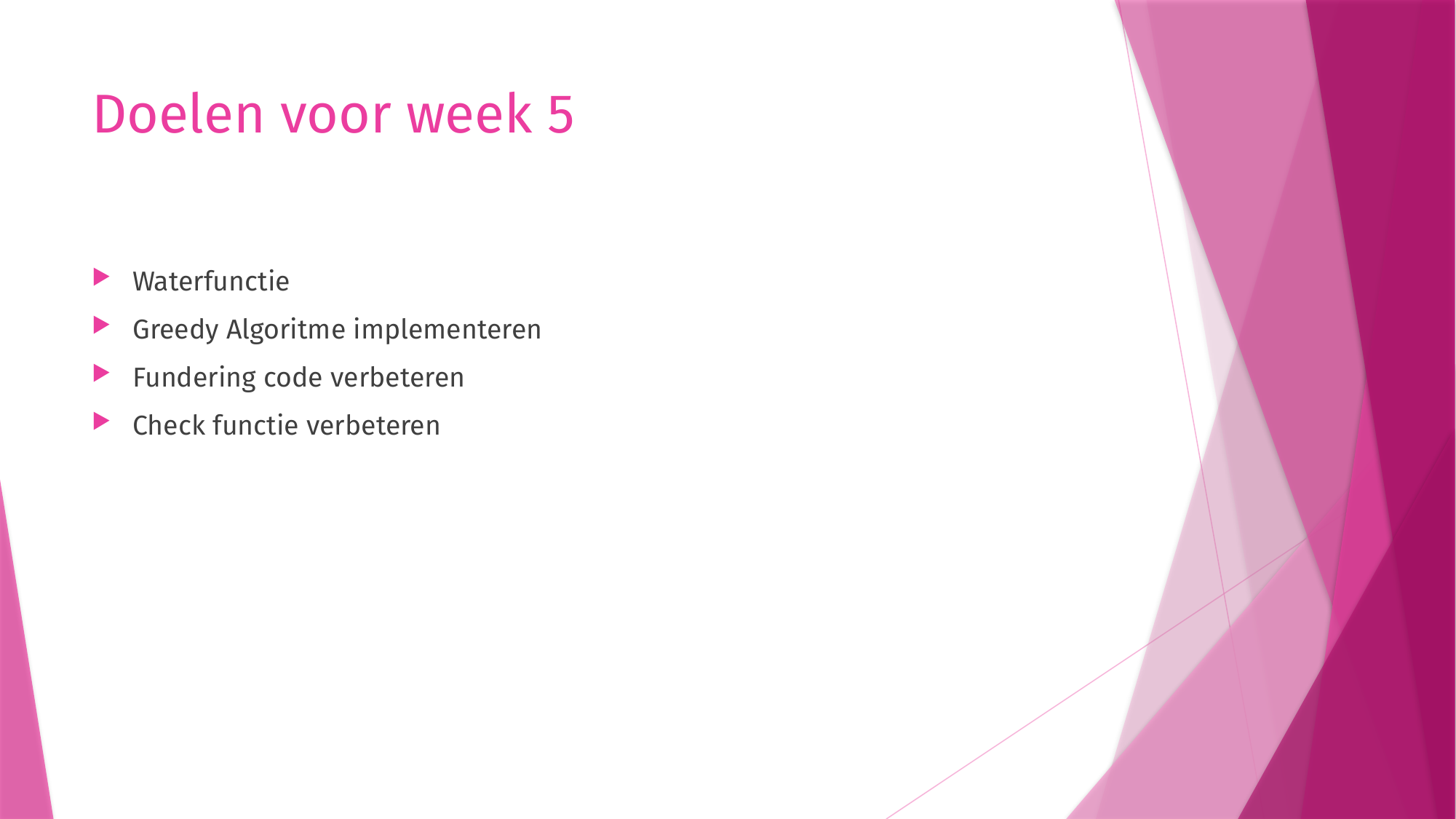

# Doelen voor week 5
Waterfunctie
Greedy Algoritme implementeren
Fundering code verbeteren
Check functie verbeteren